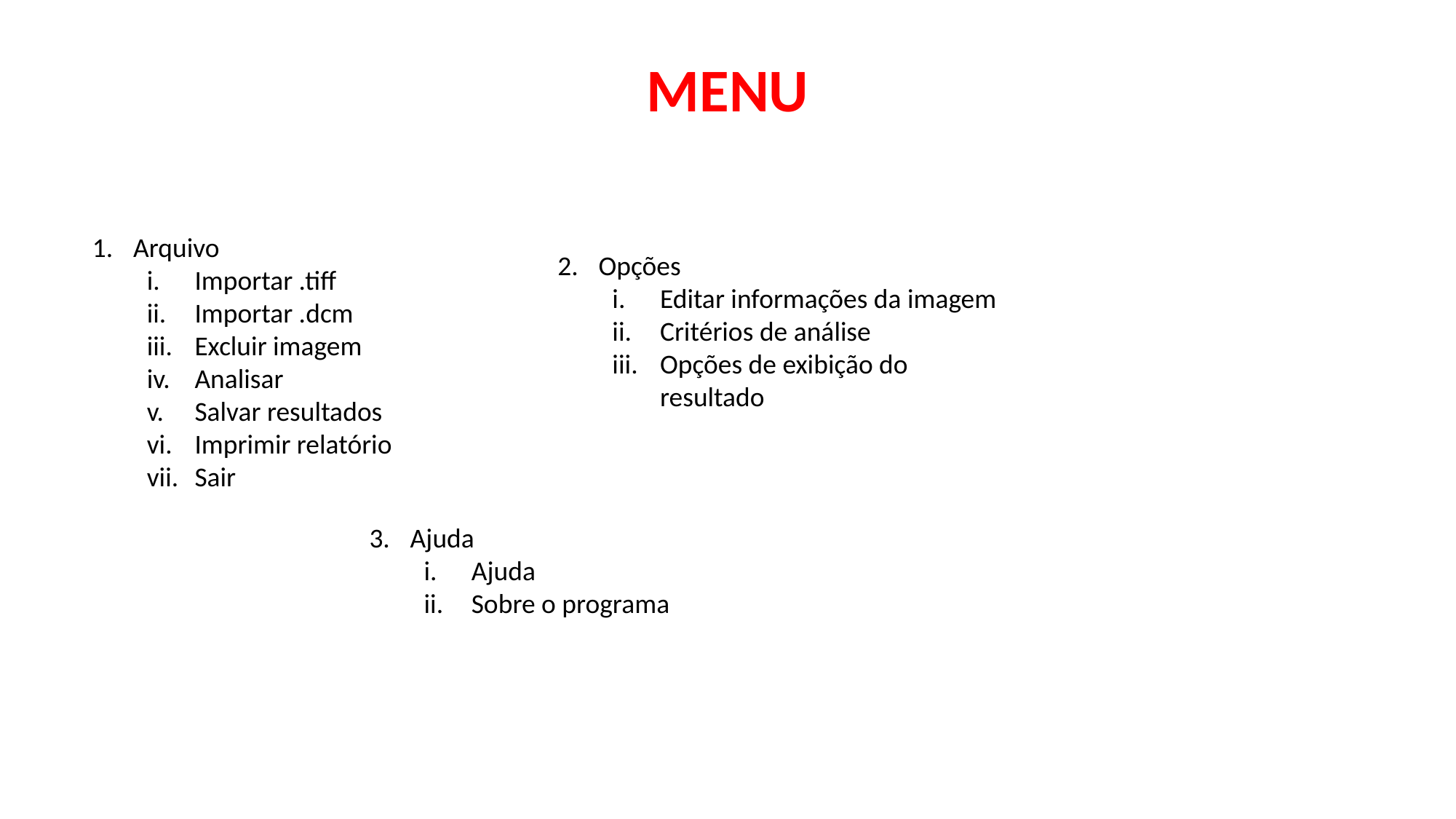

MENU
Arquivo
Importar .tiff
Importar .dcm
Excluir imagem
Analisar
Salvar resultados
Imprimir relatório
Sair
Opções
Editar informações da imagem
Critérios de análise
Opções de exibição do resultado

Ajuda
Ajuda
Sobre o programa